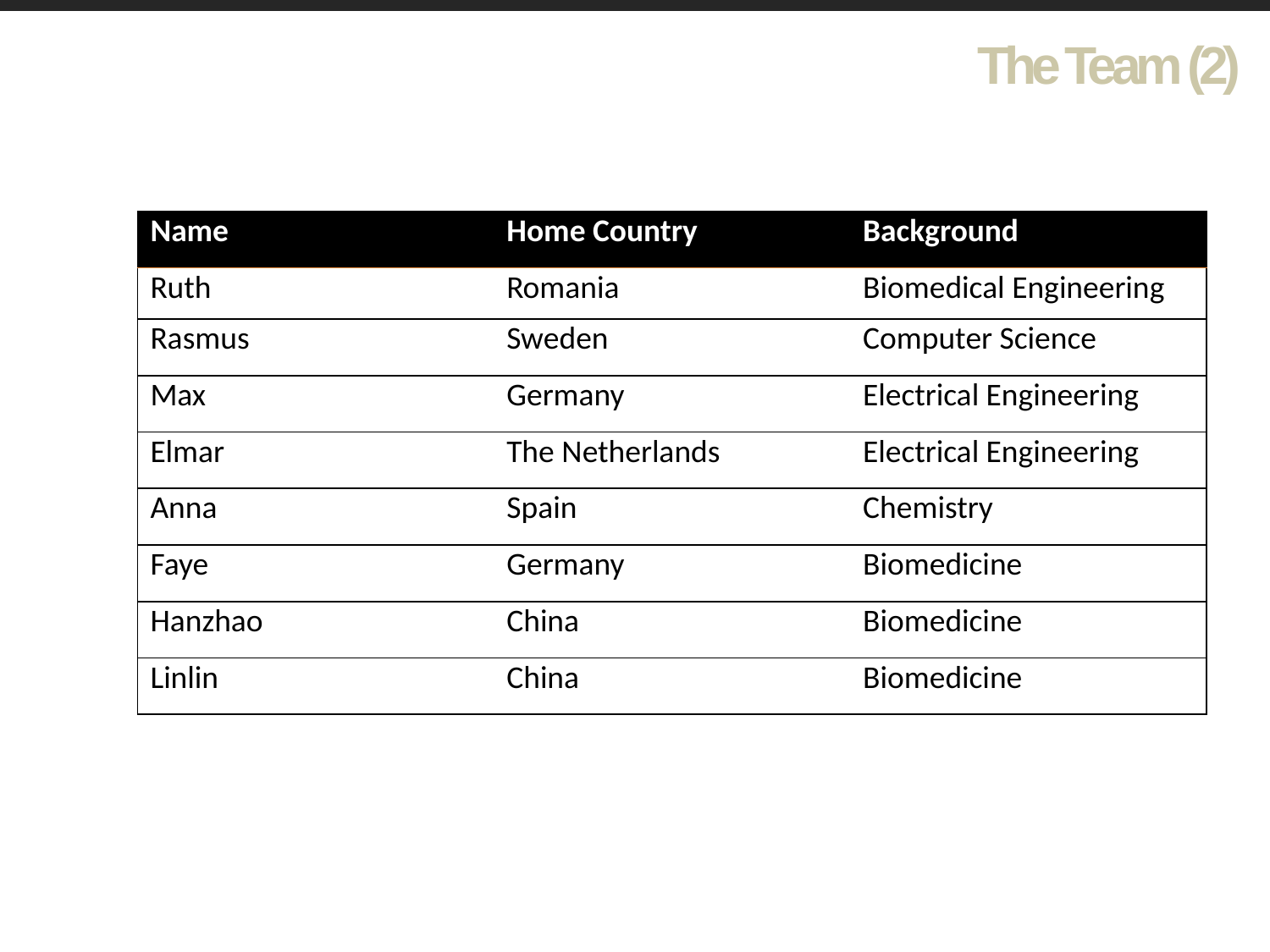

The Team (2)
| Name | Home Country | Background |
| --- | --- | --- |
| Ruth | Romania | Biomedical Engineering |
| Rasmus | Sweden | Computer Science |
| Max | Germany | Electrical Engineering |
| Elmar | The Netherlands | Electrical Engineering |
| Anna | Spain | Chemistry |
| Faye | Germany | Biomedicine |
| Hanzhao | China | Biomedicine |
| Linlin | China | Biomedicine |